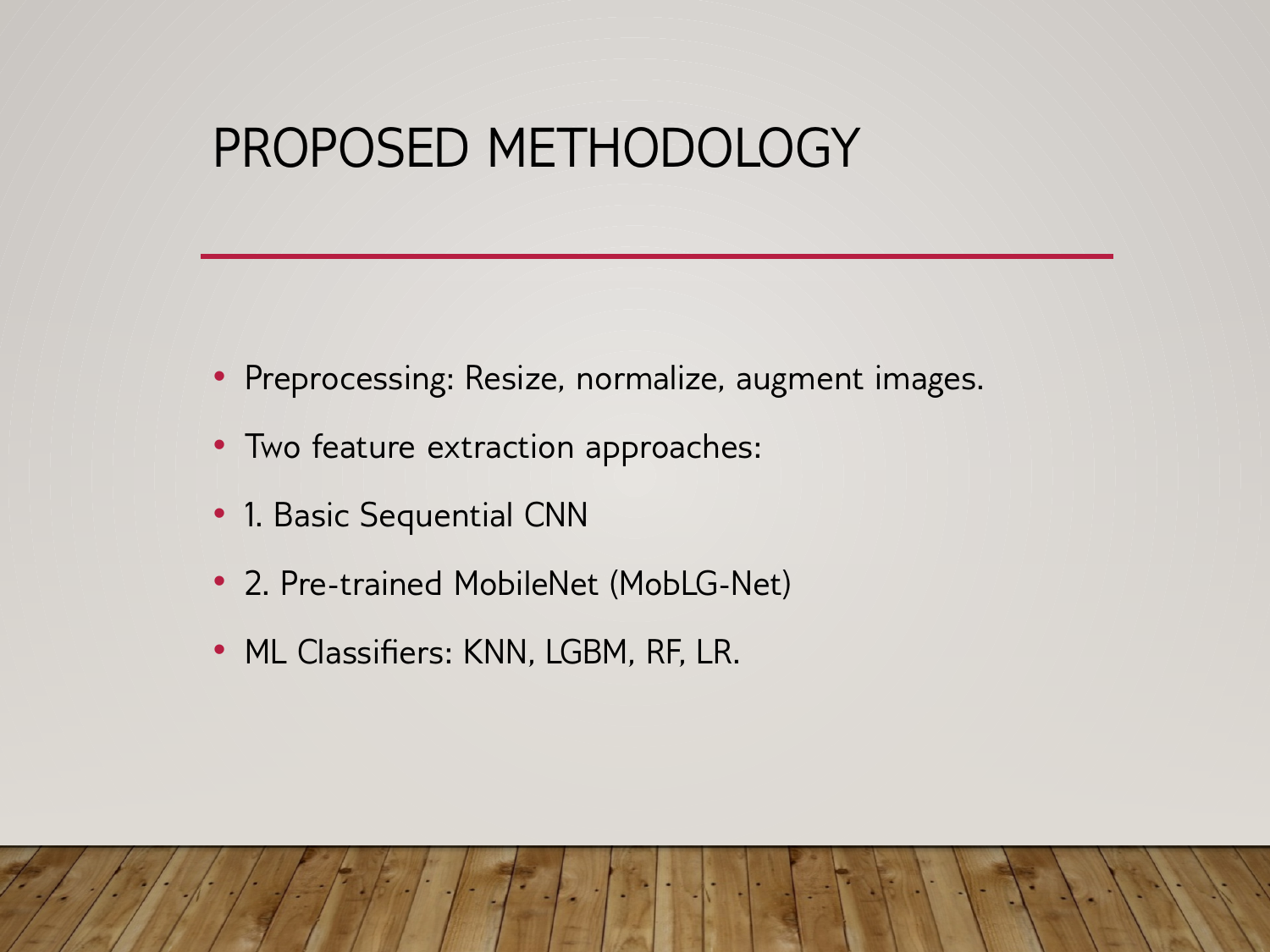

# Proposed Methodology

Preprocessing: Resize, normalize, augment images.
Two feature extraction approaches:
1. Basic Sequential CNN
2. Pre-trained MobileNet (MobLG-Net)
ML Classifiers: KNN, LGBM, RF, LR.